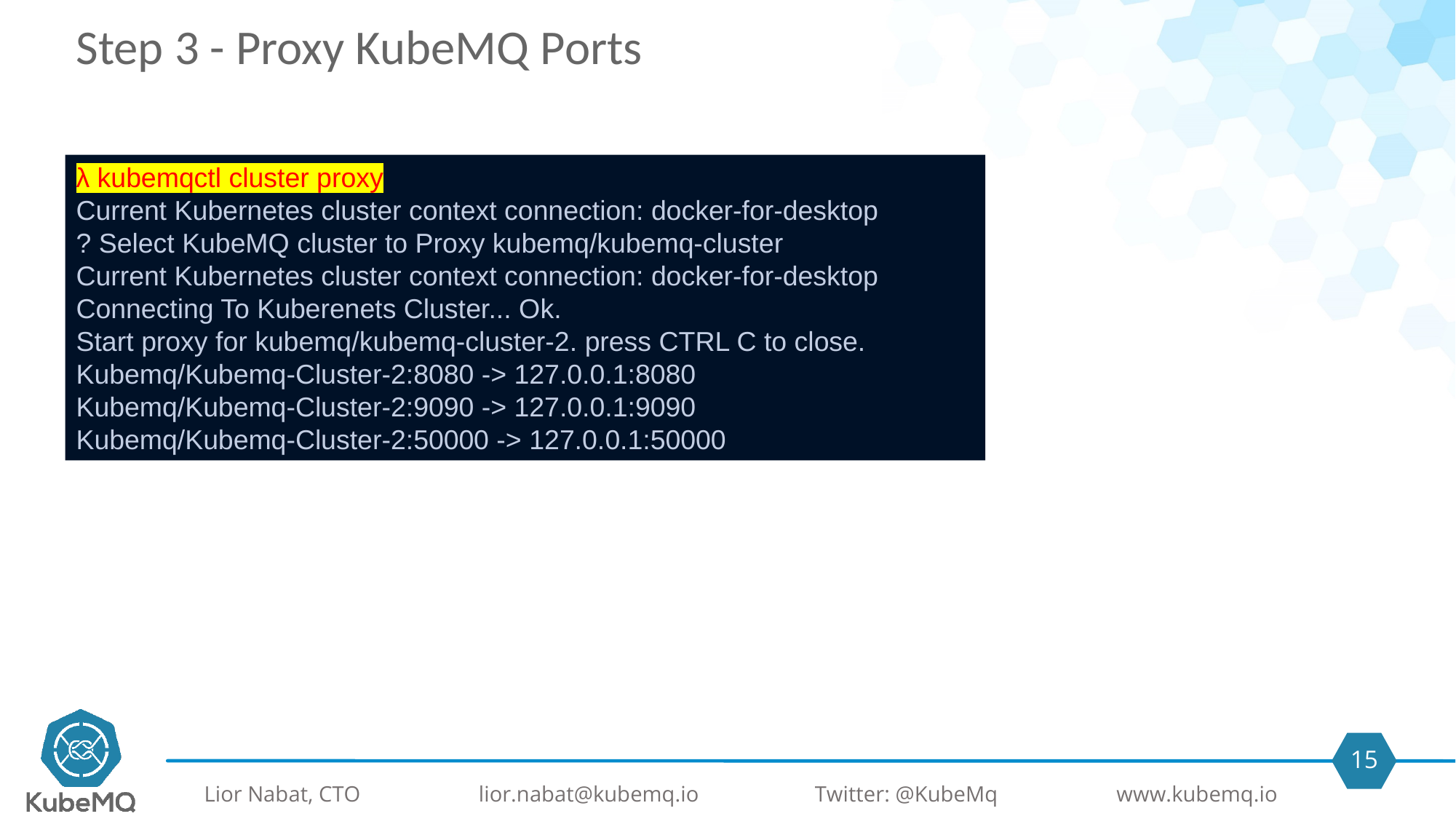

Step 3 - Proxy KubeMQ Ports

λ kubemqctl cluster proxy
Current Kubernetes cluster context connection: docker-for-desktop
? Select KubeMQ cluster to Proxy kubemq/kubemq-cluster
Current Kubernetes cluster context connection: docker-for-desktop
Connecting To Kuberenets Cluster... Ok.
Start proxy for kubemq/kubemq-cluster-2. press CTRL C to close.
Kubemq/Kubemq-Cluster-2:8080 -> 127.0.0.1:8080
Kubemq/Kubemq-Cluster-2:9090 -> 127.0.0.1:9090
Kubemq/Kubemq-Cluster-2:50000 -> 127.0.0.1:50000